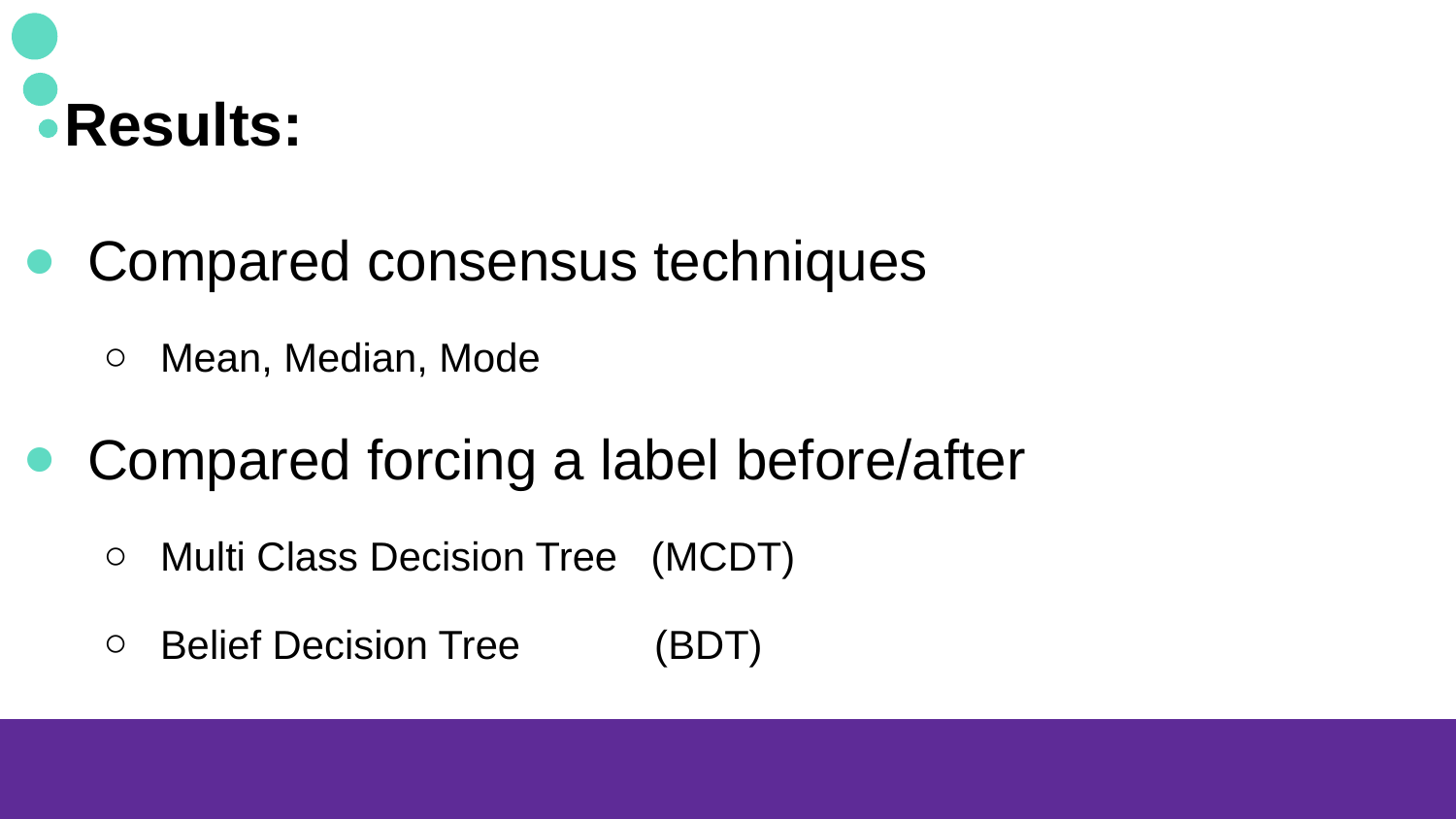

# Results:
Compared consensus techniques
Mean, Median, Mode
Compared forcing a label before/after
Multi Class Decision Tree   (MCDT)
Belief Decision Tree            (BDT)
Compared consensus techniques to distribution(BDT)
Consensus provided better positive to negative response rate